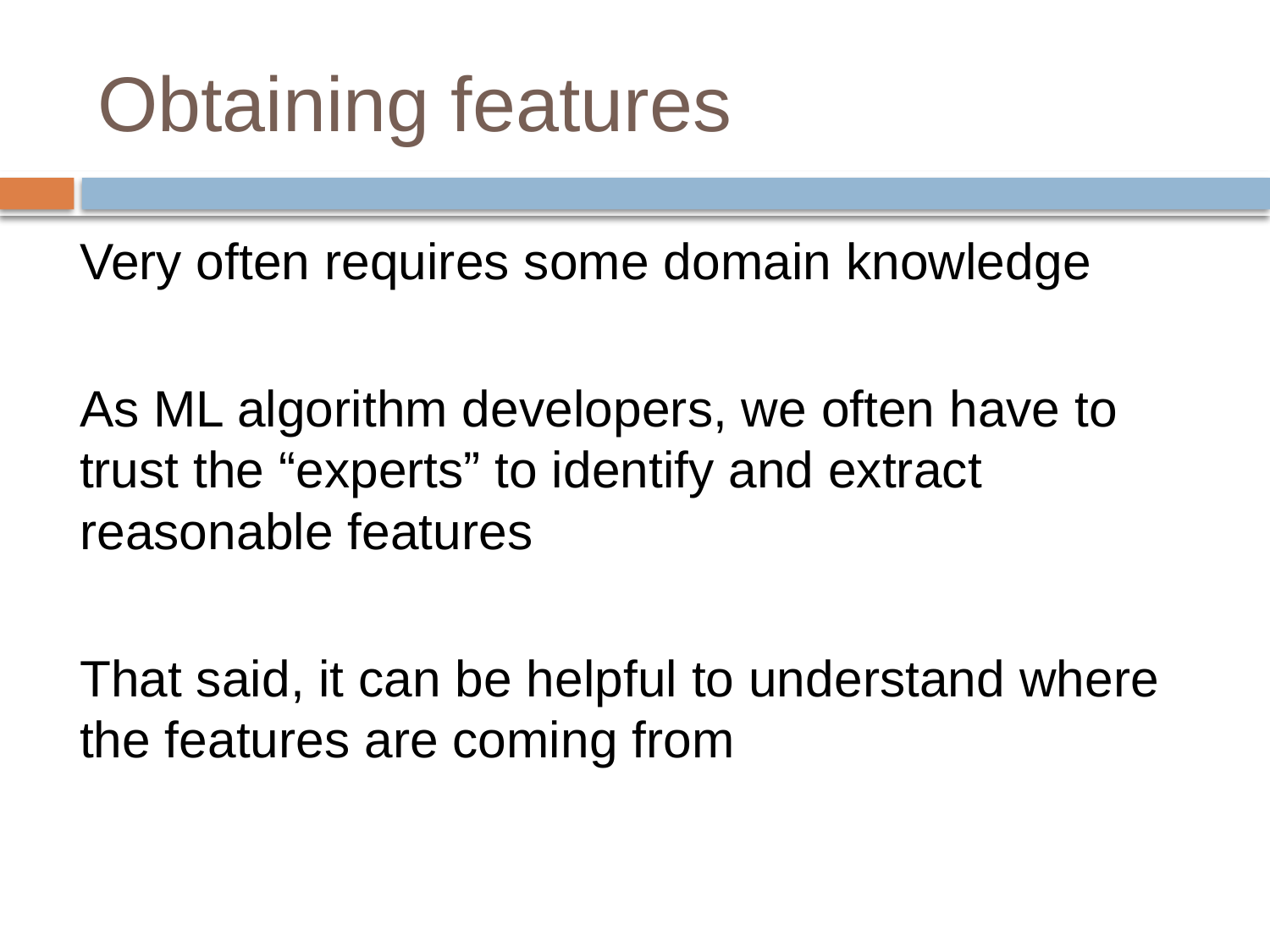

# Obtaining features
Very often requires some domain knowledge

As ML algorithm developers, we often have to trust the “experts” to identify and extract reasonable features

That said, it can be helpful to understand where the features are coming from